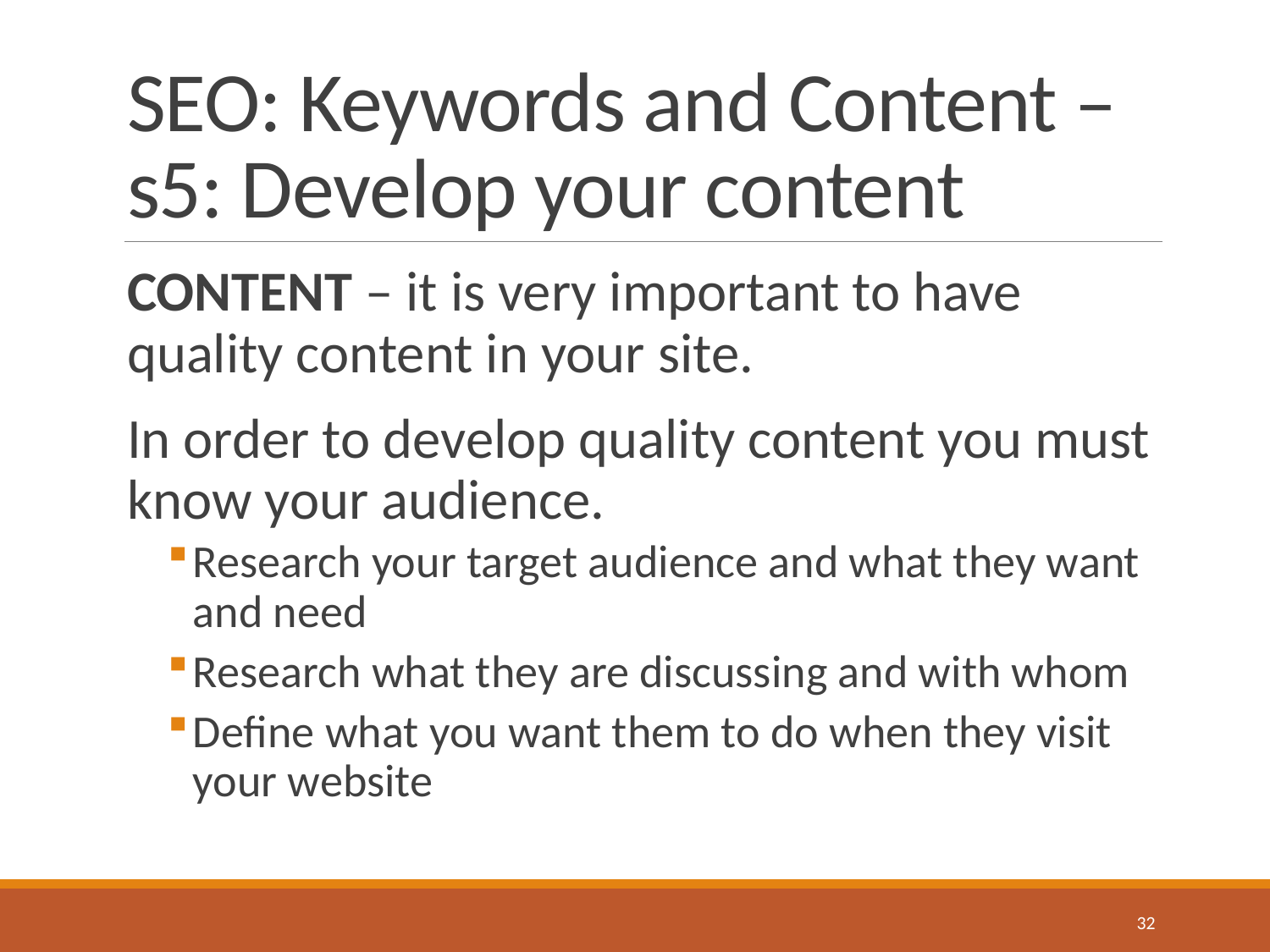

# SEO: Keywords and Content – s5: Develop your content
CONTENT – it is very important to have quality content in your site.
In order to develop quality content you must know your audience.
Research your target audience and what they want and need
Research what they are discussing and with whom
Define what you want them to do when they visit your website

32